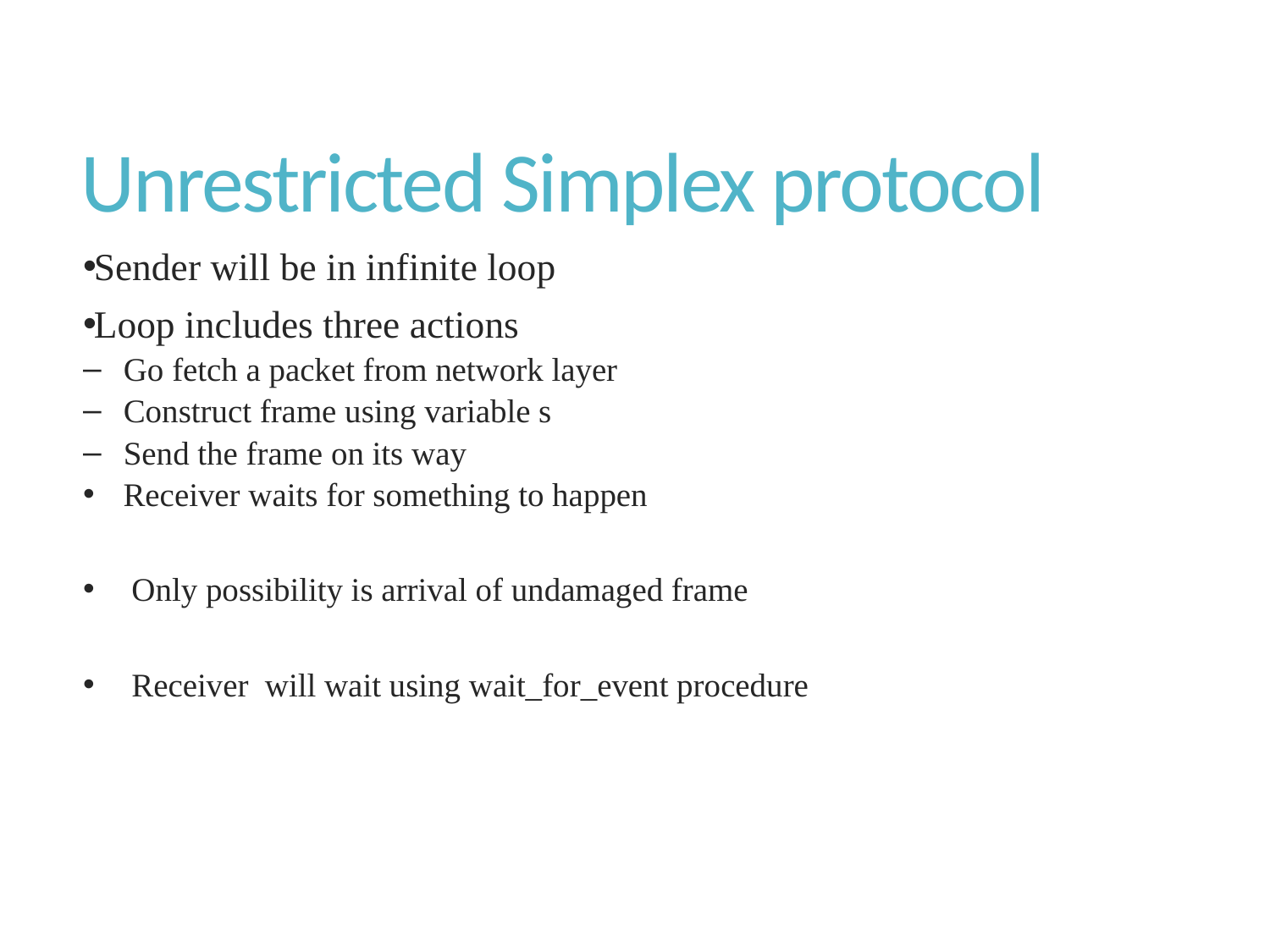

# Unrestricted Simplex protocol
Sender will be in infinite loop
Loop includes three actions
 Go fetch a packet from network layer
 Construct frame using variable s
 Send the frame on its way
Receiver waits for something to happen

 Only possibility is arrival of undamaged frame

 Receiver  will wait using wait_for_event procedure